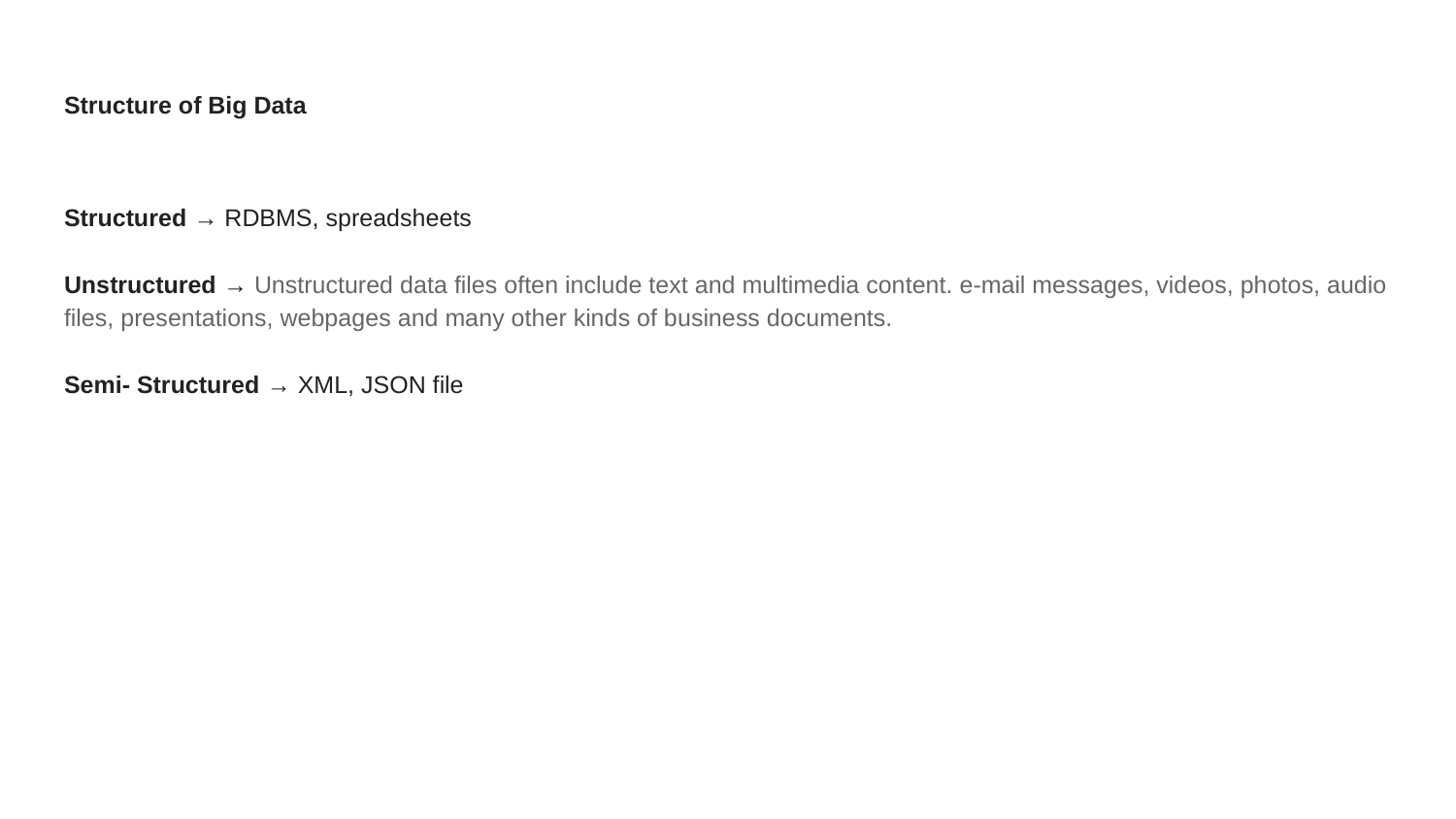

# Structure of Big Data
Structured → RDBMS, spreadsheets

Unstructured → Unstructured data files often include text and multimedia content. e-mail messages, videos, photos, audio files, presentations, webpages and many other kinds of business documents.

Semi- Structured → XML, JSON file